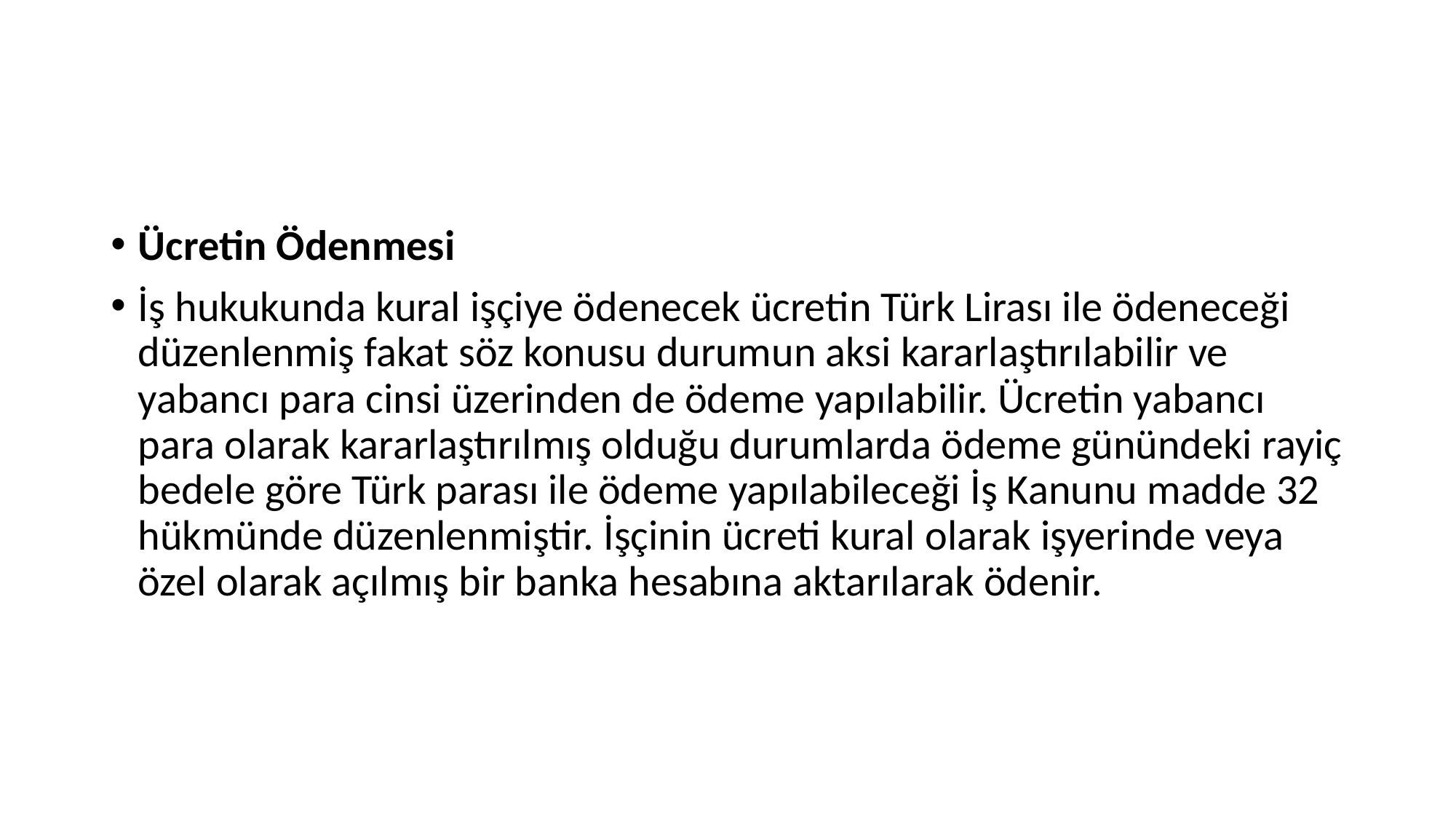

#
Ücretin Ödenmesi
İş hukukunda kural işçiye ödenecek ücretin Türk Lirası ile ödeneceği düzenlenmiş fakat söz konusu durumun aksi kararlaştırılabilir ve yabancı para cinsi üzerinden de ödeme yapılabilir. Ücretin yabancı para olarak kararlaştırılmış olduğu durumlarda ödeme günündeki rayiç bedele göre Türk parası ile ödeme yapılabileceği İş Kanunu madde 32 hükmünde düzenlenmiştir. İşçinin ücreti kural olarak işyerinde veya özel olarak açılmış bir banka hesabına aktarılarak ödenir.